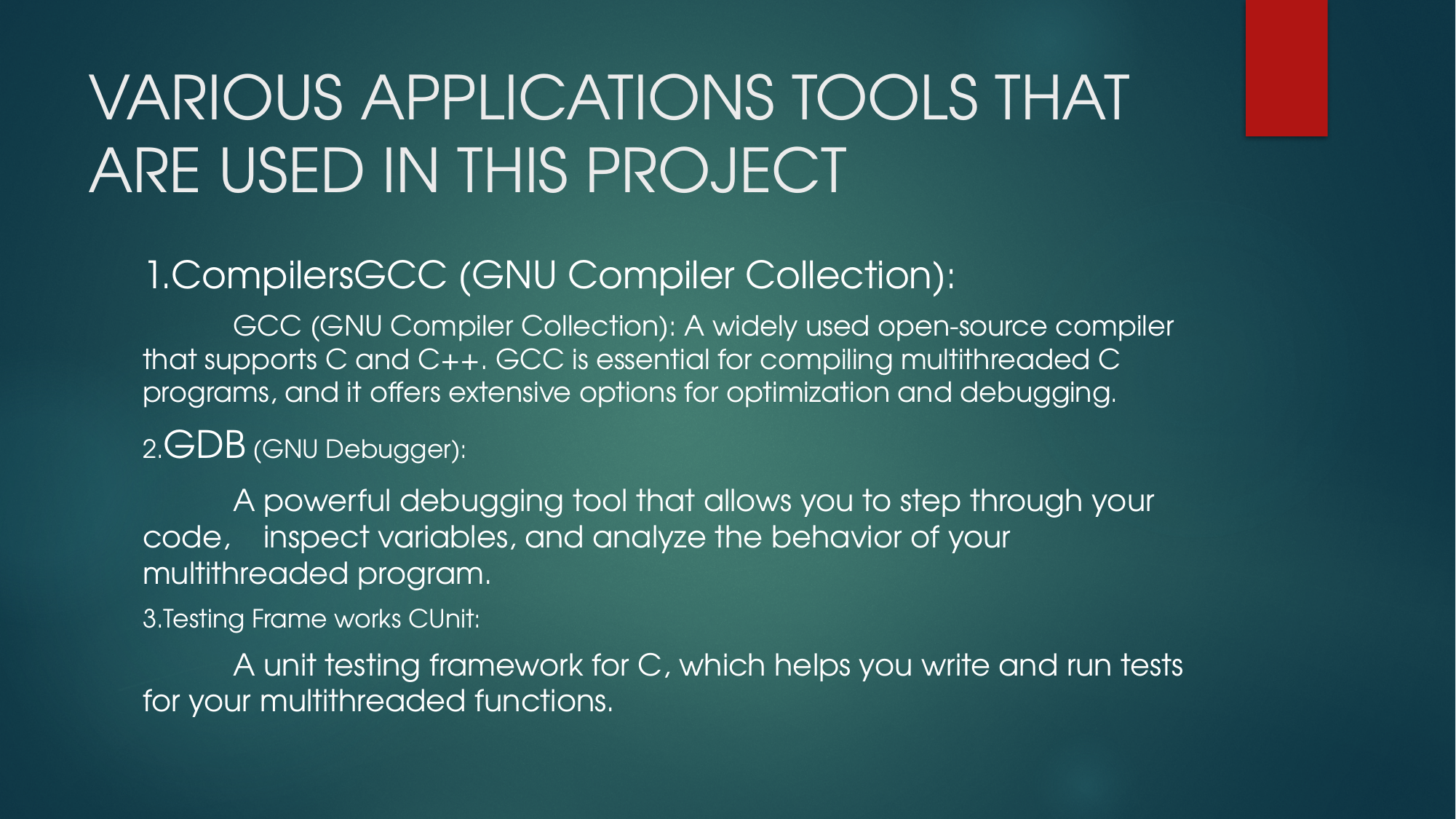

# VARIOUS APPLICATIONS TOOLS THAT ARE USED IN THIS PROJECT
1.CompilersGCC (GNU Compiler Collection):
 	GCC (GNU Compiler Collection): A widely used open-source compiler that supports C and C++. GCC is essential for compiling multithreaded C programs, and it offers extensive options for optimization and debugging.
2.GDB (GNU Debugger):
  	A powerful debugging tool that allows you to step through your code,    inspect variables, and analyze the behavior of your multithreaded program.
3.Testing Frame works CUnit:
	A unit testing framework for C, which helps you write and run tests for your multithreaded functions.